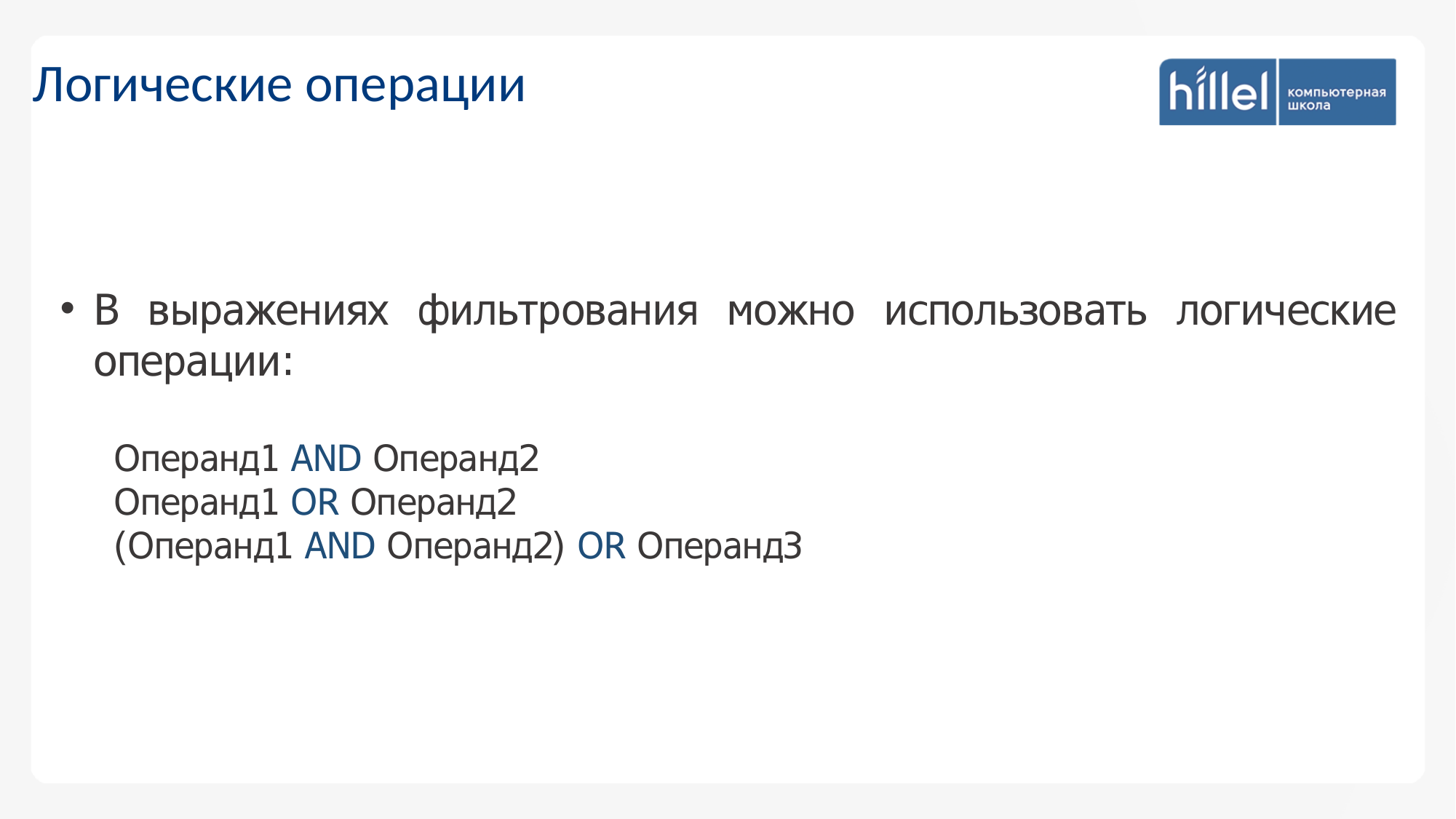

Логические операции
В выражениях фильтрования можно использовать логические операции:

Операнд1 AND Операнд2
Операнд1 OR Операнд2
(Операнд1 AND Операнд2) OR Операнд3